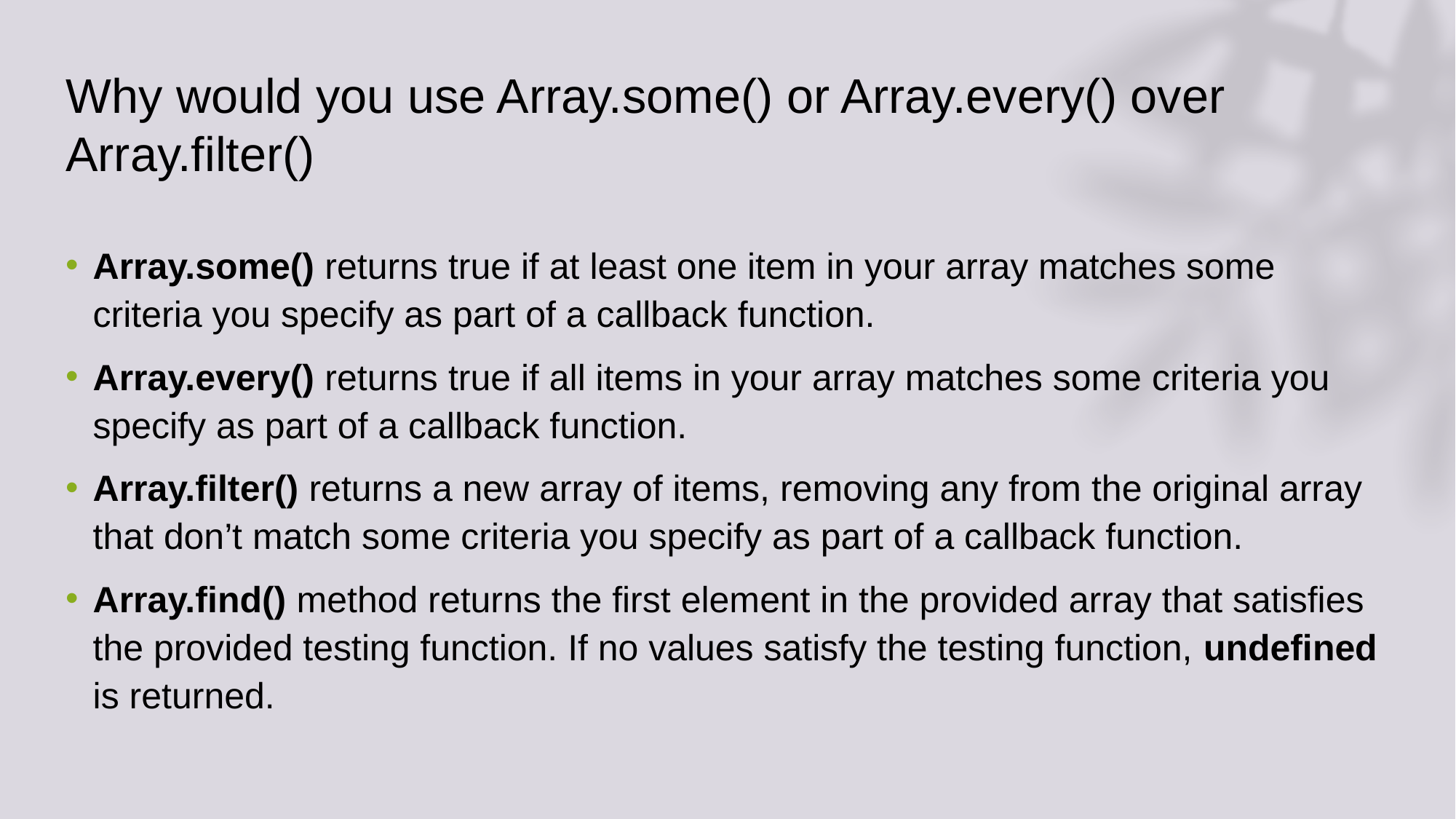

# Why would you use Array.some() or Array.every() over Array.filter()
Array.some() returns true if at least one item in your array matches some criteria you specify as part of a callback function.
Array.every() returns true if all items in your array matches some criteria you specify as part of a callback function.
Array.filter() returns a new array of items, removing any from the original array that don’t match some criteria you specify as part of a callback function.
Array.find() method returns the first element in the provided array that satisfies the provided testing function. If no values satisfy the testing function, undefined is returned.